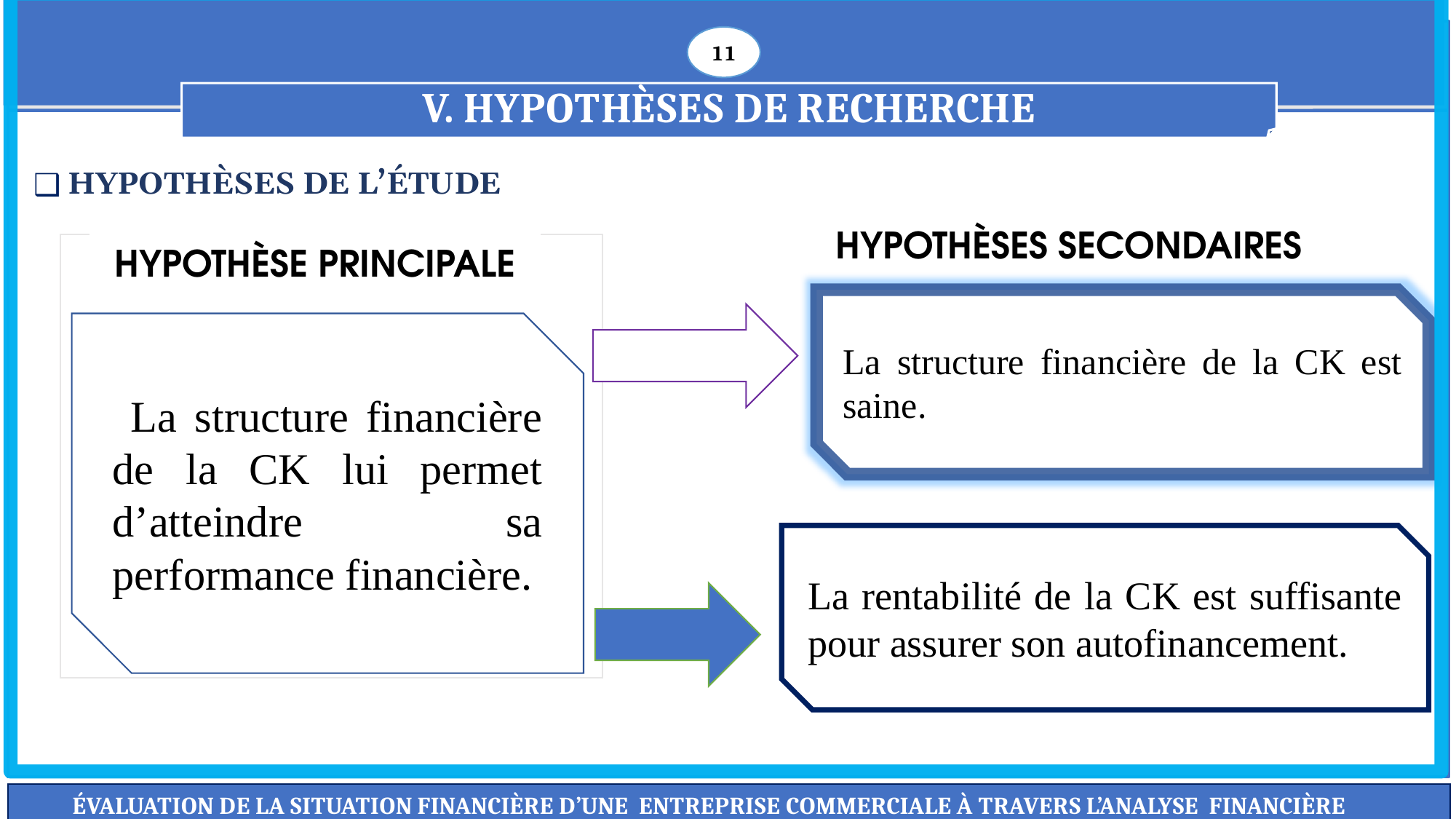

11
V. HYPOTHÈSES DE RECHERCHE
HYPOTHÈSES DE L’ÉTUDE
HYPOTHÈSES SECONDAIRES
HYPOTHÈSE PRINCIPALE

La structure financière de la CK est saine.

 La structure financière de la CK lui permet d’atteindre sa performance financière.
La rentabilité de la CK est suffisante pour assurer son autofinancement.

ÉVALUATION DE LA SITUATION FINANCIÈRE D’UNE  ENTREPRISE COMMERCIALE À TRAVERS L’ANALYSE  FINANCIÈRE